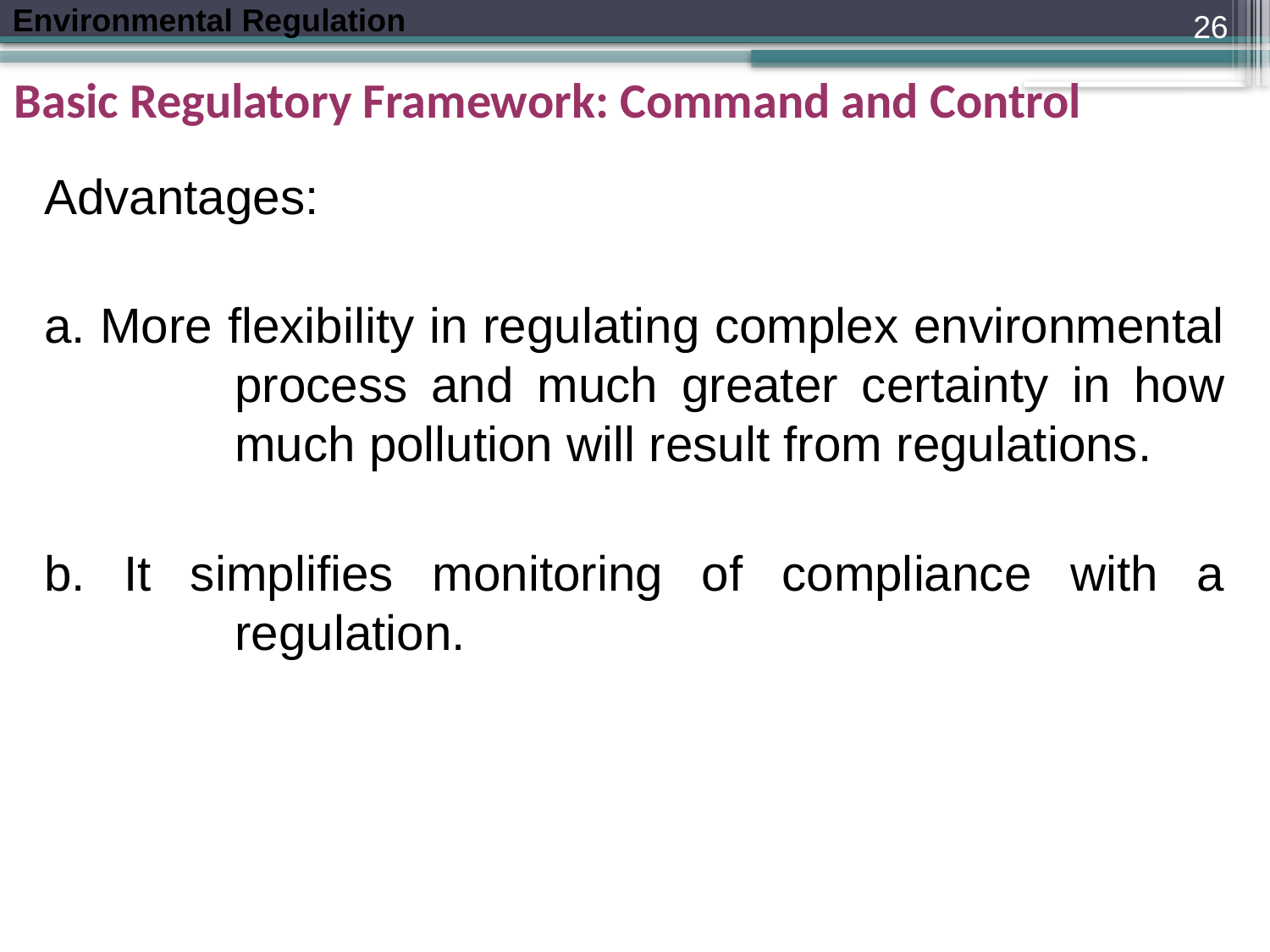

26
Basic Regulatory Framework: Command and Control
Advantages:

a. More flexibility in regulating complex environmental process and much greater certainty in how much pollution will result from regulations.

b. It simplifies monitoring of compliance with a regulation.